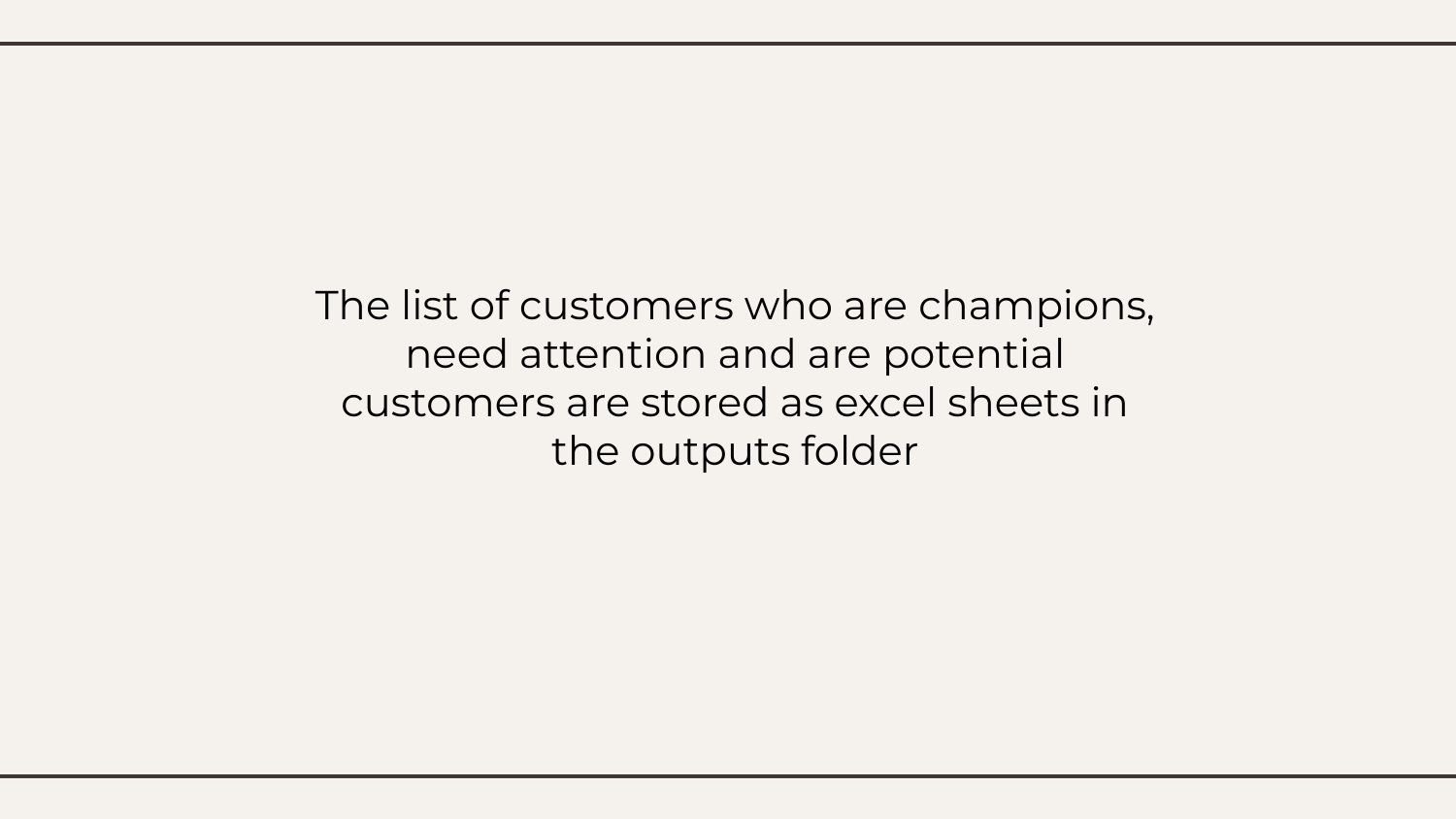

The list of customers who are champions, need attention and are potential customers are stored as excel sheets in the outputs folder